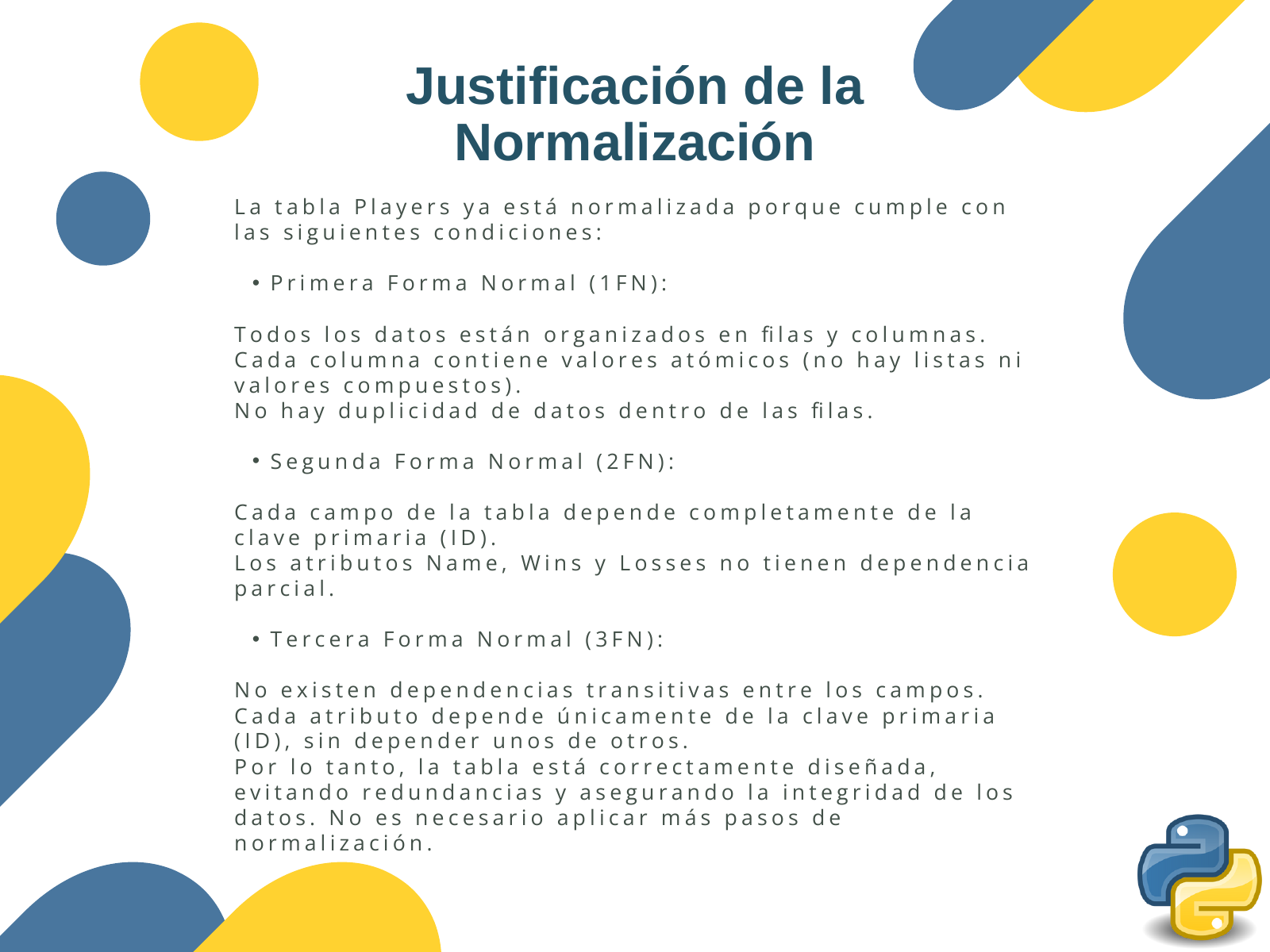

Justificación de la Normalización

La tabla Players ya está normalizada porque cumple con las siguientes condiciones:

Primera Forma Normal (1FN):

Todos los datos están organizados en filas y columnas.
Cada columna contiene valores atómicos (no hay listas ni valores compuestos).
No hay duplicidad de datos dentro de las filas.

Segunda Forma Normal (2FN):

Cada campo de la tabla depende completamente de la clave primaria (ID).
Los atributos Name, Wins y Losses no tienen dependencia parcial.

Tercera Forma Normal (3FN):

No existen dependencias transitivas entre los campos.
Cada atributo depende únicamente de la clave primaria (ID), sin depender unos de otros.
Por lo tanto, la tabla está correctamente diseñada, evitando redundancias y asegurando la integridad de los datos. No es necesario aplicar más pasos de normalización.